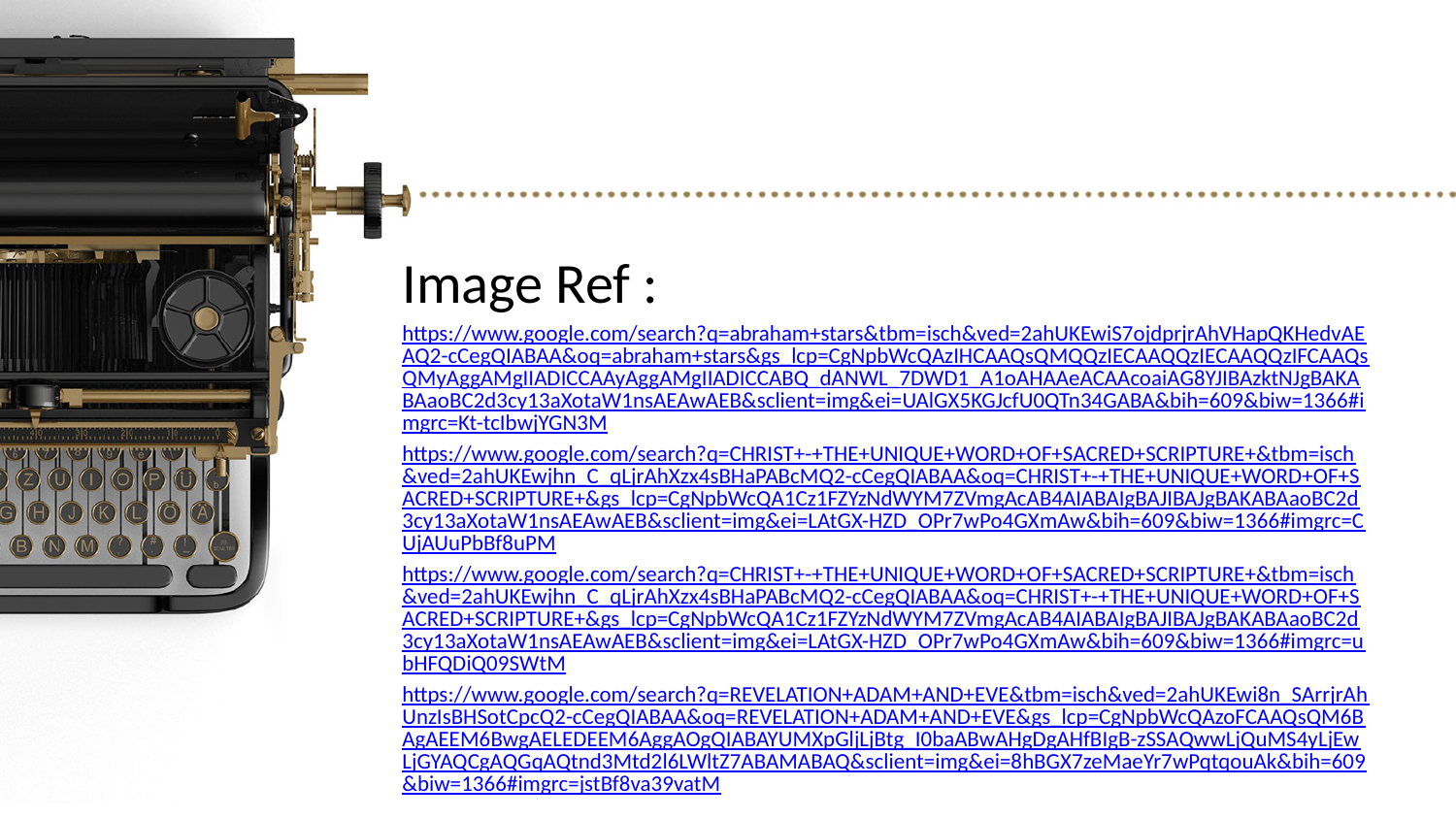

Image Ref :
https://www.google.com/search?q=abraham+stars&tbm=isch&ved=2ahUKEwiS7ojdprjrAhVHapQKHedvAEAQ2-cCegQIABAA&oq=abraham+stars&gs_lcp=CgNpbWcQAzIHCAAQsQMQQzIECAAQQzIECAAQQzIFCAAQsQMyAggAMgIIADICCAAyAggAMgIIADICCABQ_dANWL_7DWD1_A1oAHAAeACAAcoaiAG8YJIBAzktNJgBAKABAaoBC2d3cy13aXotaW1nsAEAwAEB&sclient=img&ei=UAlGX5KGJcfU0QTn34GABA&bih=609&biw=1366#imgrc=Kt-tcIbwjYGN3M
https://www.google.com/search?q=CHRIST+-+THE+UNIQUE+WORD+OF+SACRED+SCRIPTURE+&tbm=isch&ved=2ahUKEwjhn_C_qLjrAhXzx4sBHaPABcMQ2-cCegQIABAA&oq=CHRIST+-+THE+UNIQUE+WORD+OF+SACRED+SCRIPTURE+&gs_lcp=CgNpbWcQA1Cz1FZYzNdWYM7ZVmgAcAB4AIABAIgBAJIBAJgBAKABAaoBC2d3cy13aXotaW1nsAEAwAEB&sclient=img&ei=LAtGX-HZD_OPr7wPo4GXmAw&bih=609&biw=1366#imgrc=CUjAUuPbBf8uPM
https://www.google.com/search?q=CHRIST+-+THE+UNIQUE+WORD+OF+SACRED+SCRIPTURE+&tbm=isch&ved=2ahUKEwjhn_C_qLjrAhXzx4sBHaPABcMQ2-cCegQIABAA&oq=CHRIST+-+THE+UNIQUE+WORD+OF+SACRED+SCRIPTURE+&gs_lcp=CgNpbWcQA1Cz1FZYzNdWYM7ZVmgAcAB4AIABAIgBAJIBAJgBAKABAaoBC2d3cy13aXotaW1nsAEAwAEB&sclient=img&ei=LAtGX-HZD_OPr7wPo4GXmAw&bih=609&biw=1366#imgrc=ubHFQDiQ09SWtM
https://www.google.com/search?q=REVELATION+ADAM+AND+EVE&tbm=isch&ved=2ahUKEwi8n_SArrjrAhUnzIsBHSotCpcQ2-cCegQIABAA&oq=REVELATION+ADAM+AND+EVE&gs_lcp=CgNpbWcQAzoFCAAQsQM6BAgAEEM6BwgAELEDEEM6AggAOgQIABAYUMXpGljLjBtg_I0baABwAHgDgAHfBIgB-zSSAQwwLjQuMS4yLjEwLjGYAQCgAQGqAQtnd3Mtd2l6LWltZ7ABAMABAQ&sclient=img&ei=8hBGX7zeMaeYr7wPqtqouAk&bih=609&biw=1366#imgrc=jstBf8va39vatM